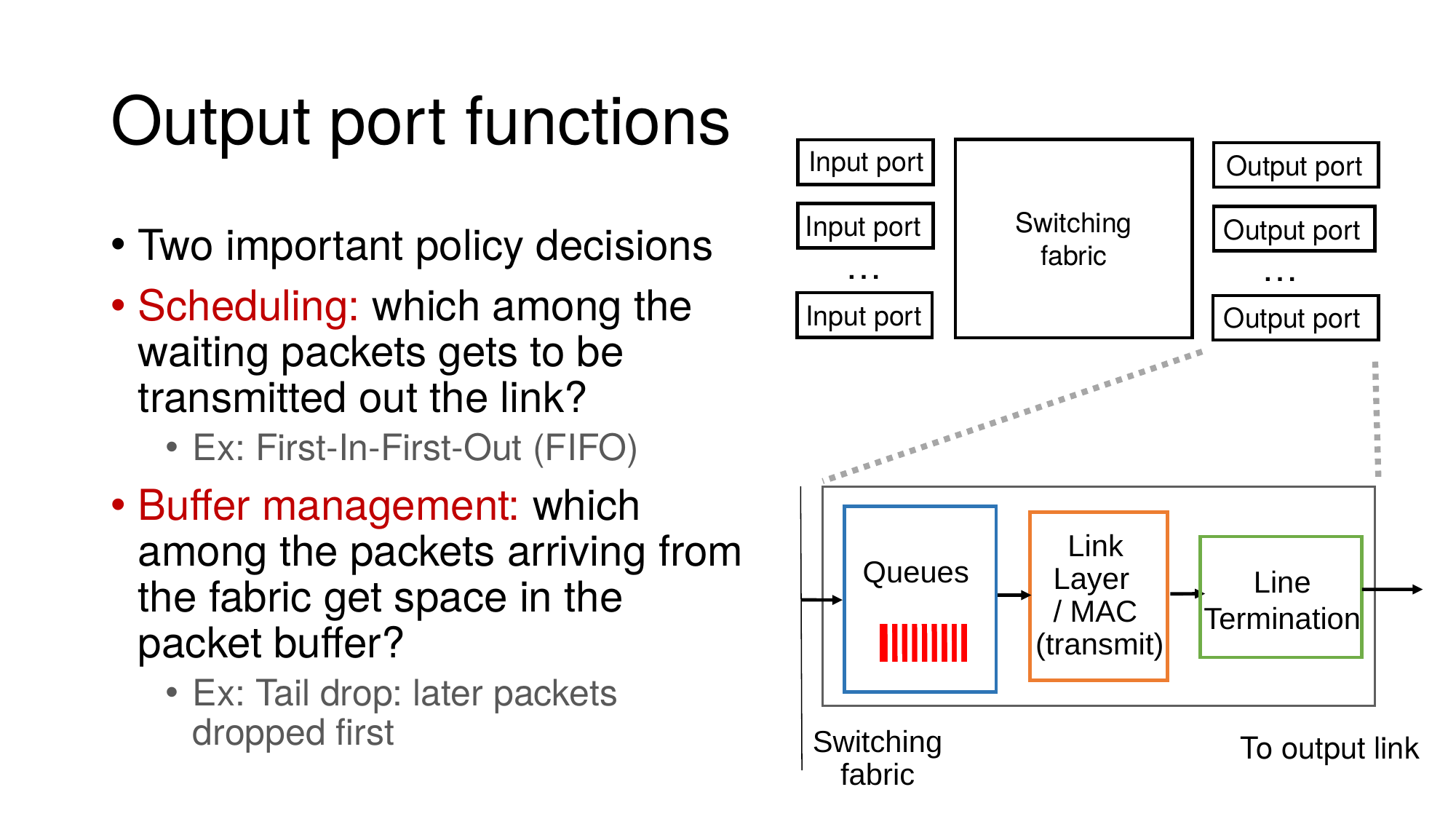

# Output port functions
Input port

Output port
Switching fabric

Input port

Output port
…
…

Input port
Output port

Two important policy decisions
Scheduling: which among the waiting packets gets to be transmitted out the link?
Ex: First-In-First-Out (FIFO)
Buffer management: which among the packets arriving from the fabric get space in the packet buffer?
Ex: Tail drop: later packets dropped first

Link
Layer
/ MAC
(transmit)
Queues
Line
Termination

Switching
fabric
To output link